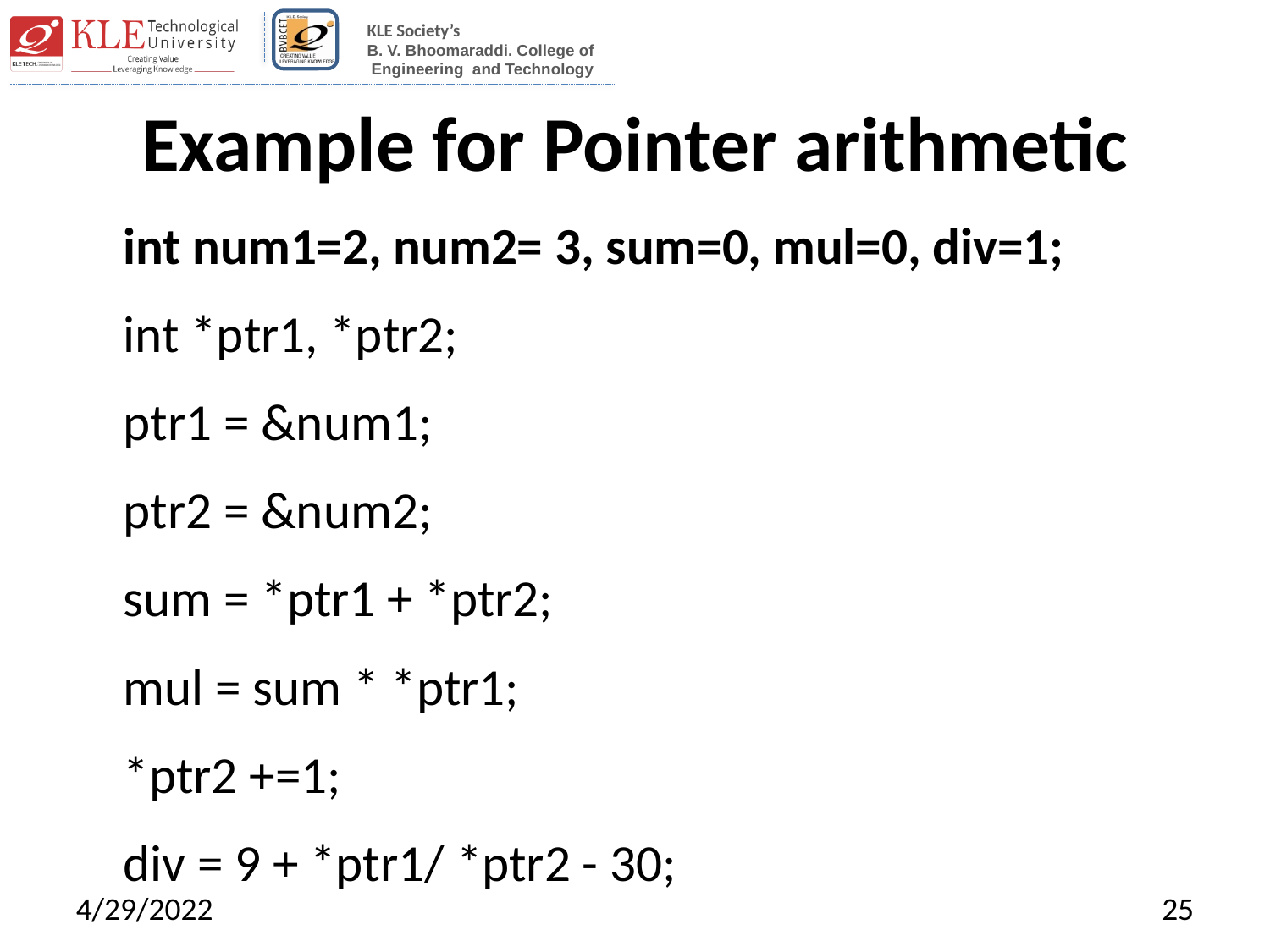

# Example for Pointer arithmetic
	int num1=2, num2= 3, sum=0, mul=0, div=1;
	int *ptr1, *ptr2;
	ptr1 = &num1;
	ptr2 = &num2;
	sum = *ptr1 + *ptr2;
	mul = sum * *ptr1;
	*ptr2 +=1;
	div = 9 + *ptr1/ *ptr2 - 30;
4/29/2022

25